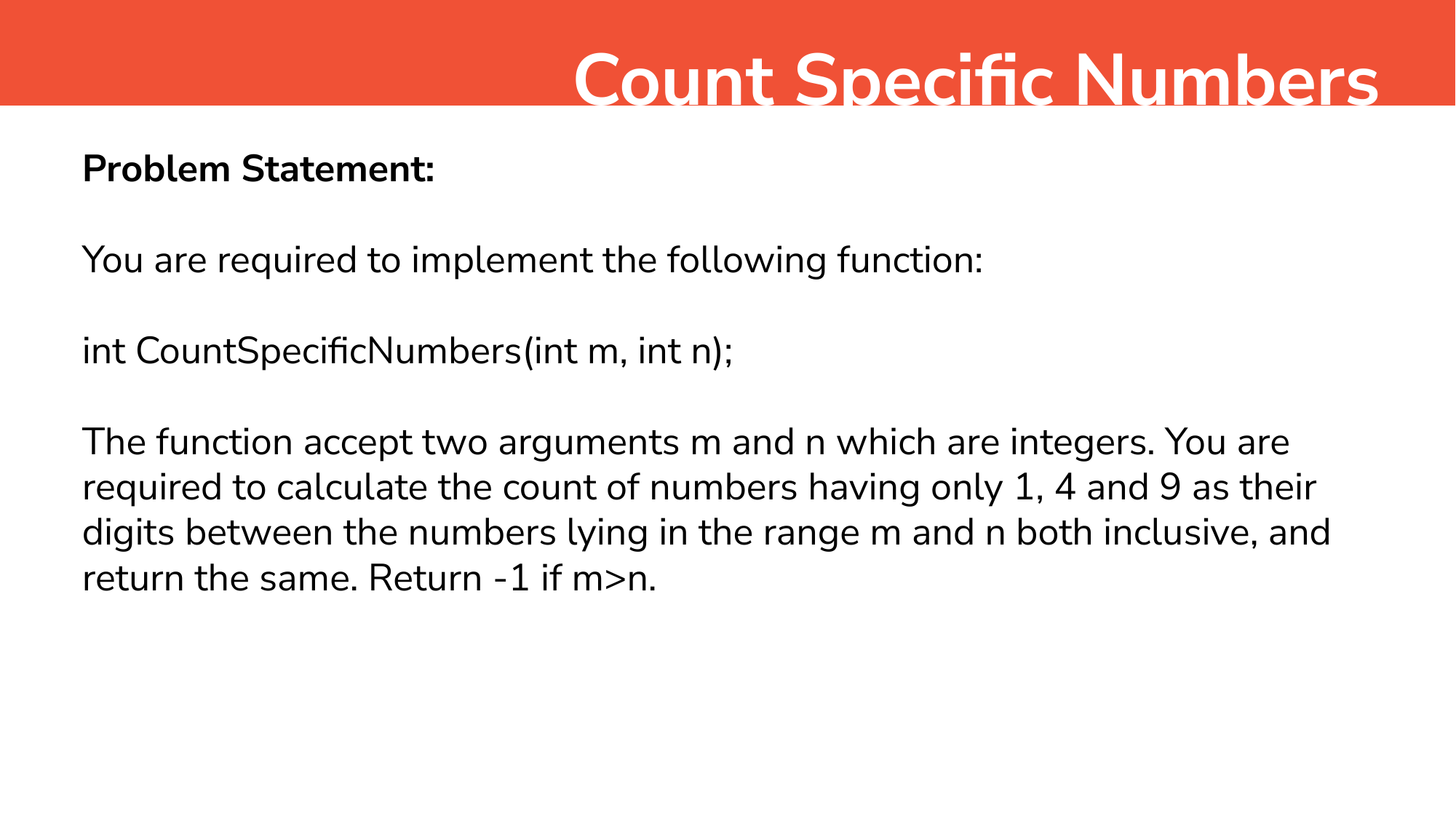

Count Specific Numbers
Problem Statement:

You are required to implement the following function:

int CountSpecificNumbers(int m, int n);

The function accept two arguments m and n which are integers. You are required to calculate the count of numbers having only 1, 4 and 9 as their digits between the numbers lying in the range m and n both inclusive, and return the same. Return -1 if m>n.